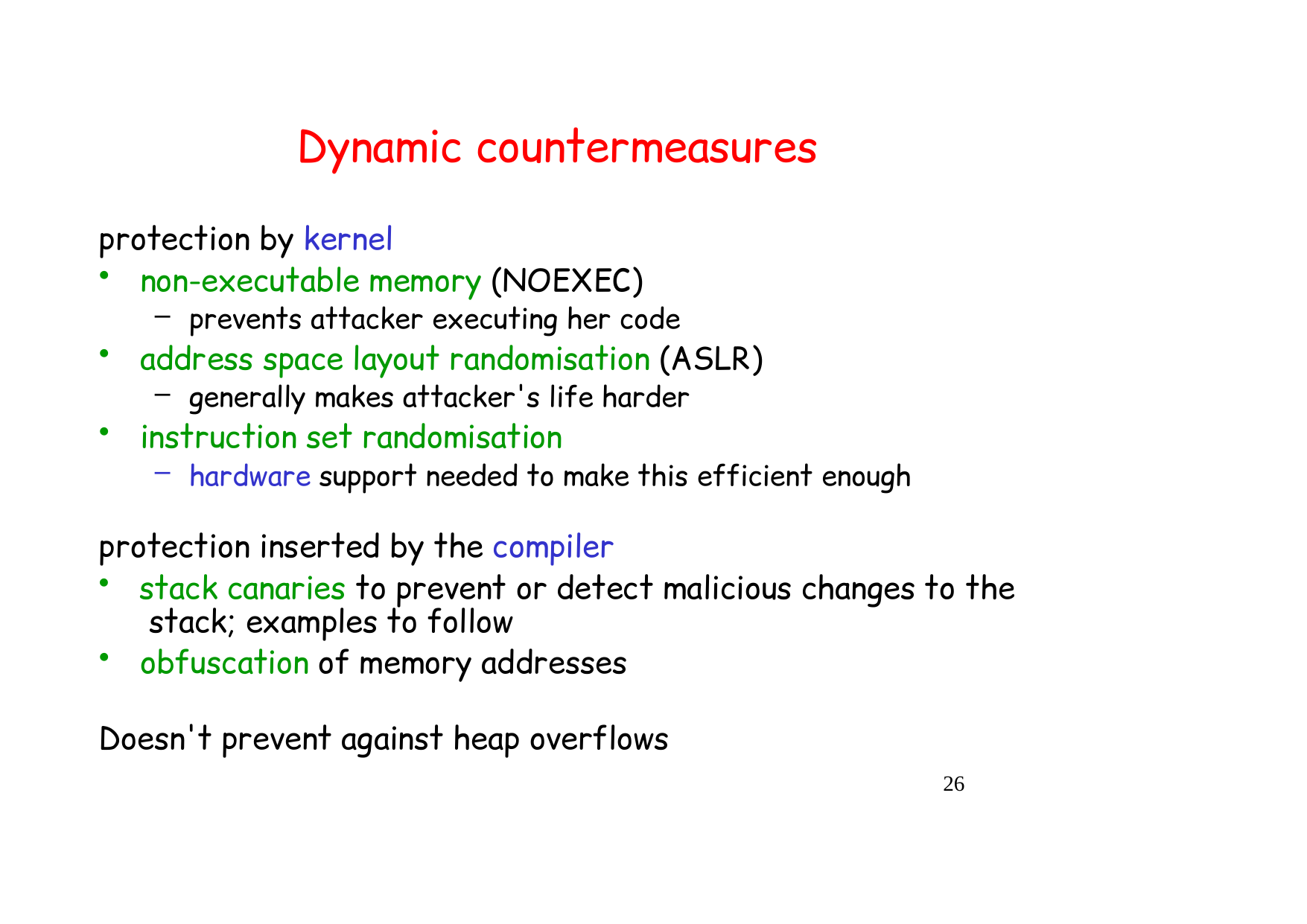

# Dynamic countermeasures
protection by kernel
non-executable memory (NOEXEC)
prevents attacker executing her code
address space layout randomisation (ASLR)
generally makes attacker's life harder
instruction set randomisation
hardware support needed to make this efficient enough

protection inserted by the compiler
stack canaries to prevent or detect malicious changes to the  stack; examples to follow
obfuscation of memory addresses

Doesn't prevent against heap overflows
26
Security in Software Applications 22/23